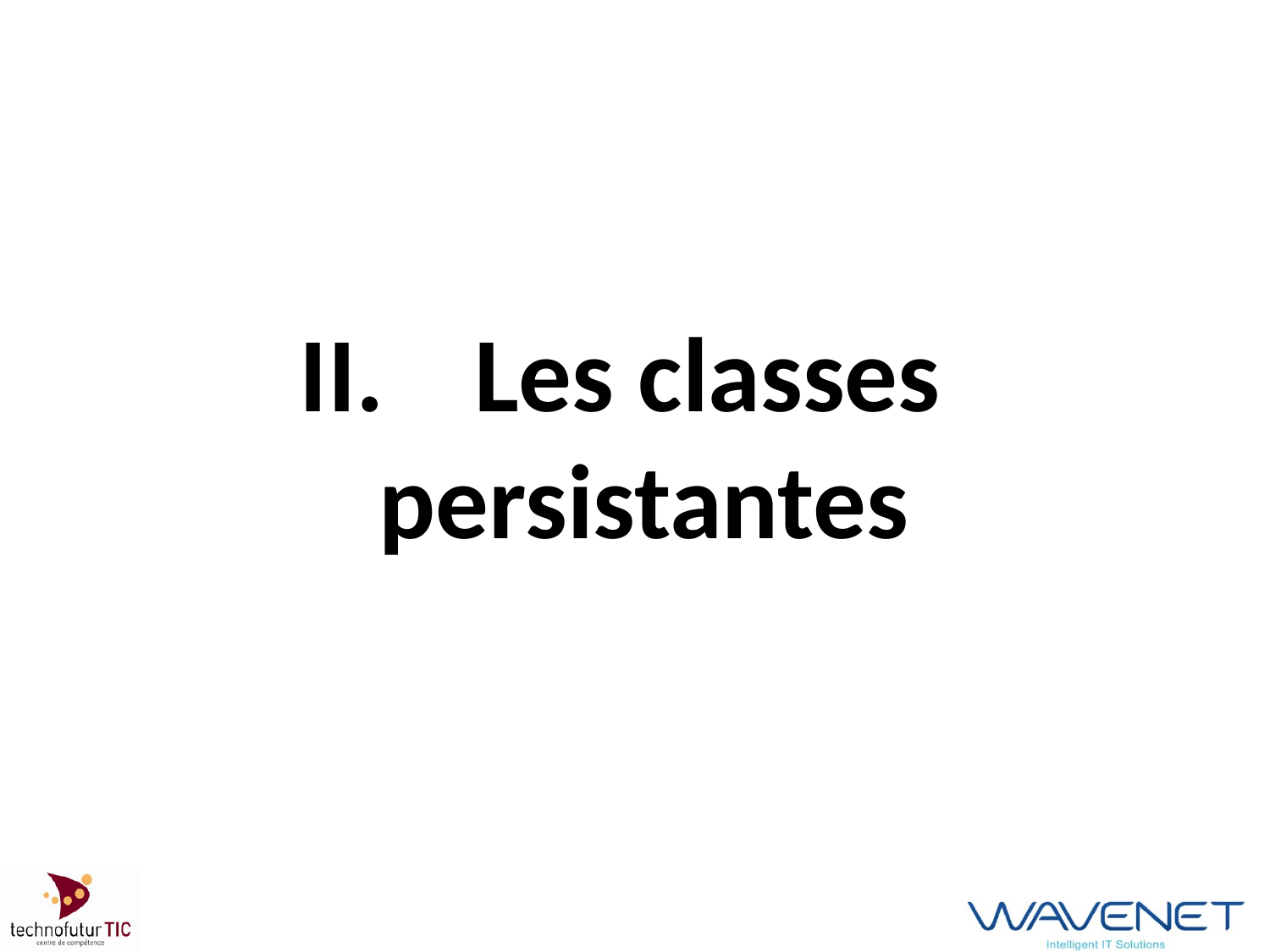

II.	Les classes persistantes
Introduction à Hibernate